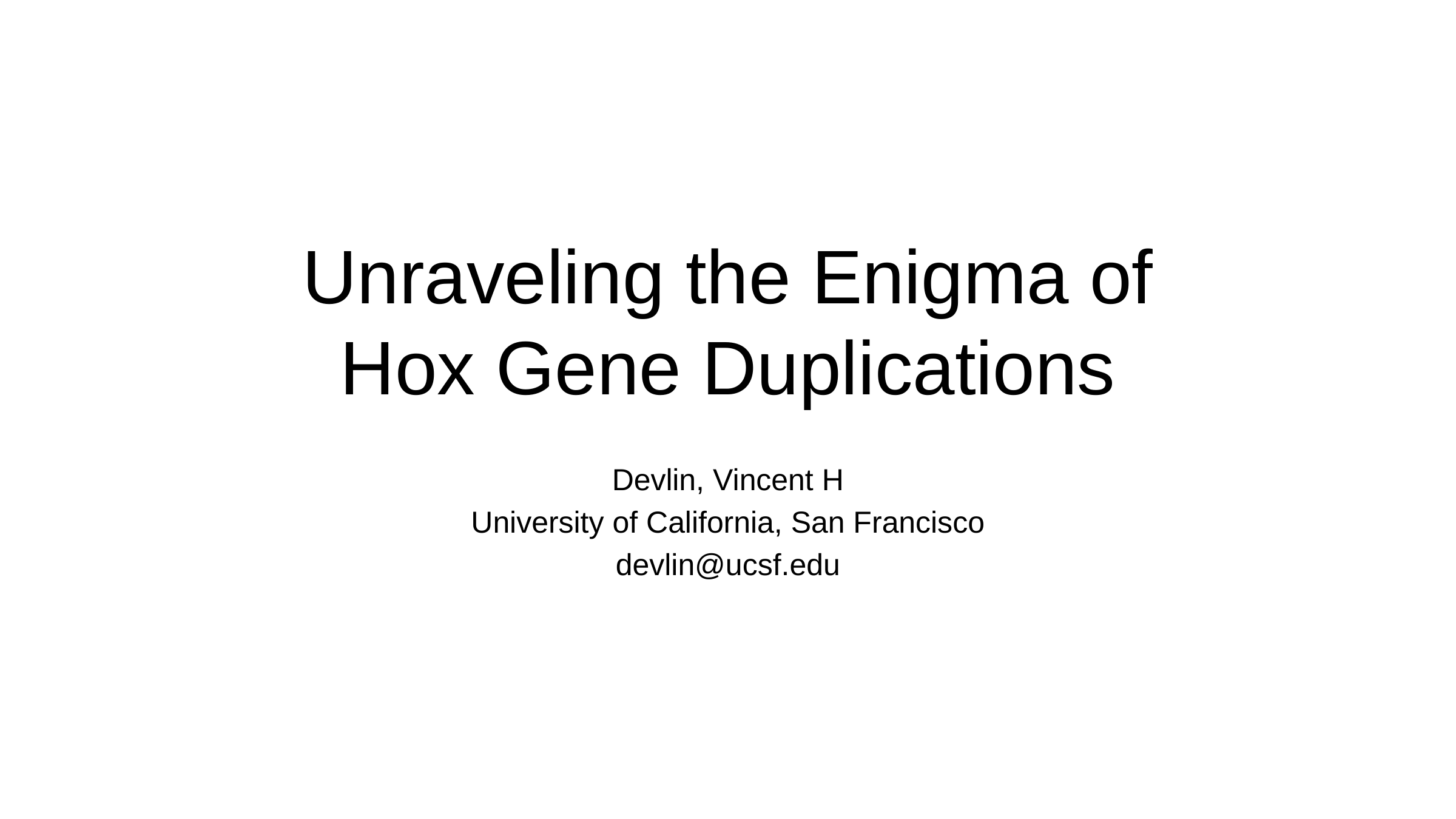

# Unraveling the Enigma of Hox Gene Duplications
Devlin, Vincent H
University of California, San Francisco
devlin@ucsf.edu